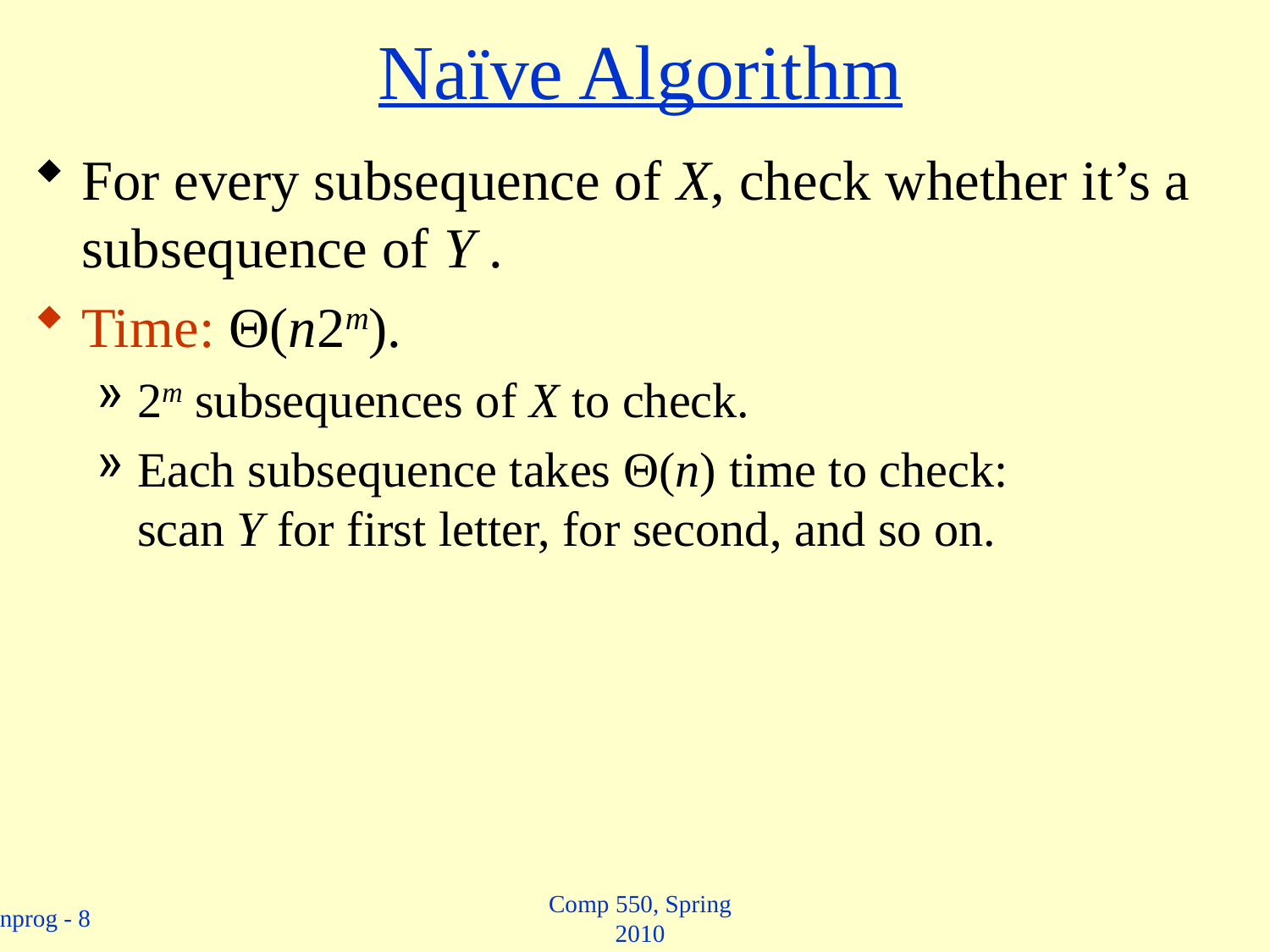

# Naïve Algorithm
For every subsequence of X, check whether it’s a subsequence of Y .
Time: Θ(n2m).
2m subsequences of X to check.
Each subsequence takes Θ(n) time to check:
scan Y for first letter, for second, and so on.

Comp 550, Spring 2010